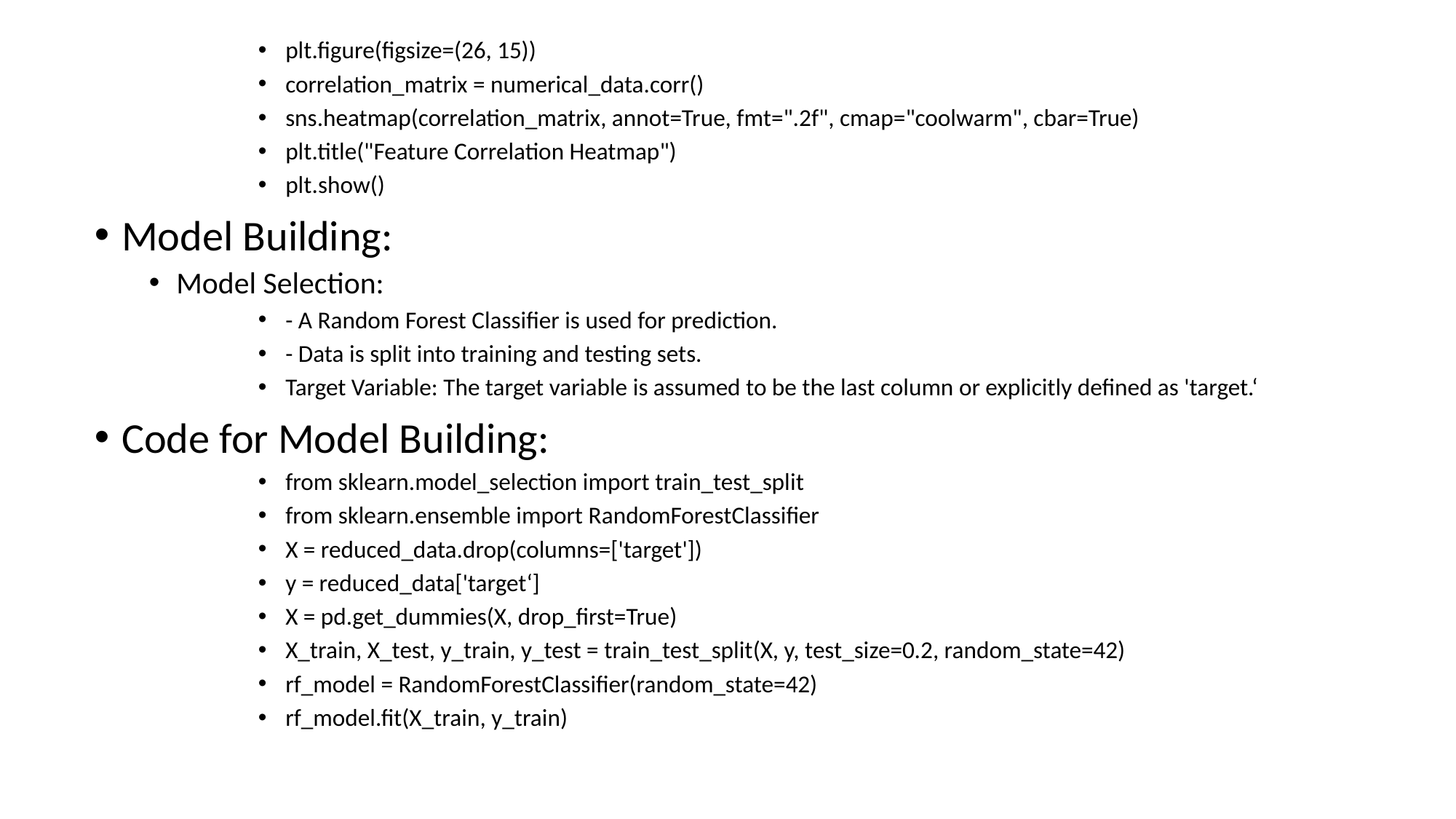

plt.figure(figsize=(26, 15))
correlation_matrix = numerical_data.corr()
sns.heatmap(correlation_matrix, annot=True, fmt=".2f", cmap="coolwarm", cbar=True)
plt.title("Feature Correlation Heatmap")
plt.show()
Model Building:
Model Selection:
- A Random Forest Classifier is used for prediction.
- Data is split into training and testing sets.
Target Variable: The target variable is assumed to be the last column or explicitly defined as 'target.‘
Code for Model Building:
from sklearn.model_selection import train_test_split
from sklearn.ensemble import RandomForestClassifier
X = reduced_data.drop(columns=['target'])
y = reduced_data['target‘]
X = pd.get_dummies(X, drop_first=True)
X_train, X_test, y_train, y_test = train_test_split(X, y, test_size=0.2, random_state=42)
rf_model = RandomForestClassifier(random_state=42)
rf_model.fit(X_train, y_train)